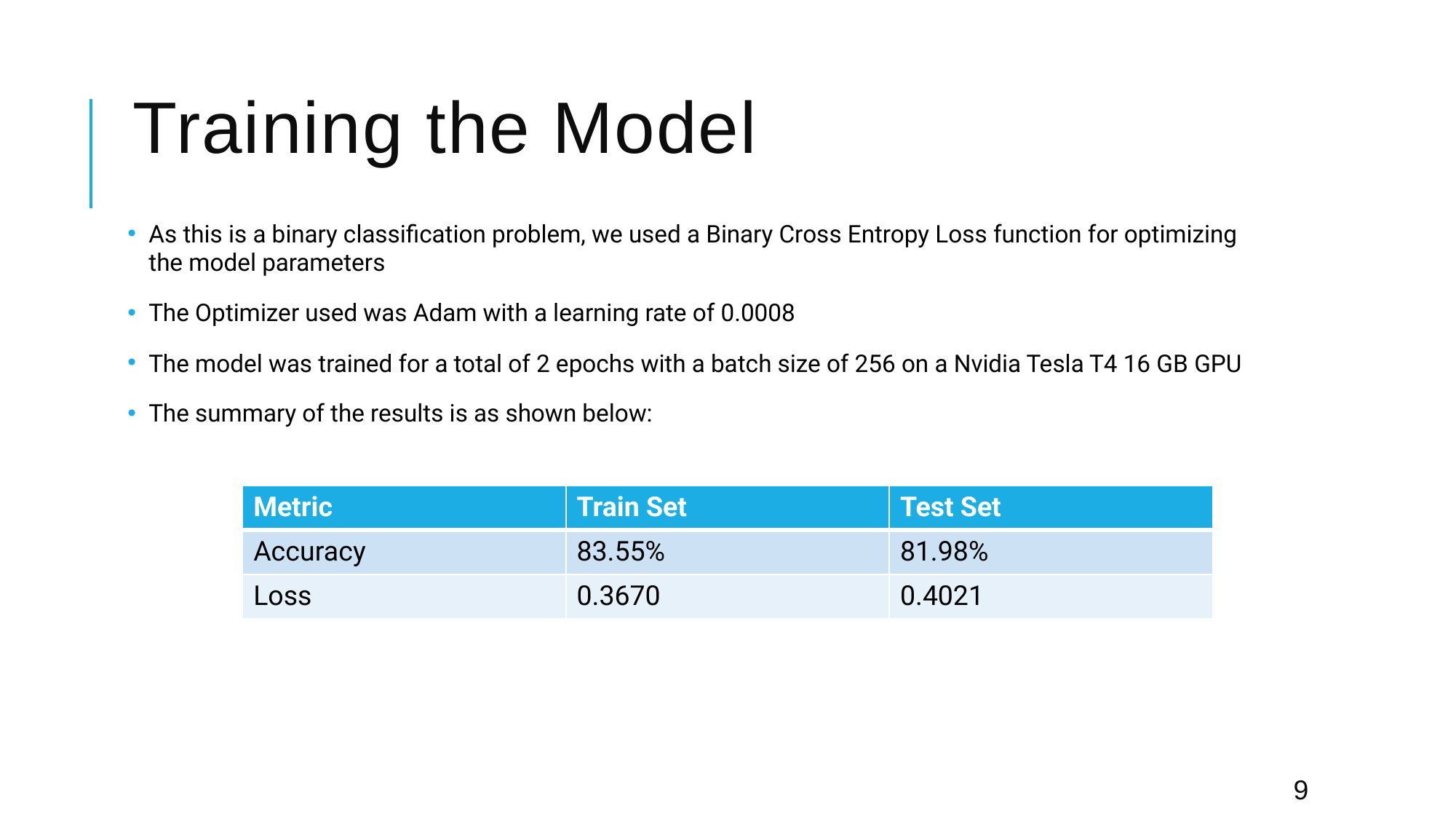

# Training the Model
As this is a binary classification problem, we used a Binary Cross Entropy Loss function for optimizing the model parameters
The Optimizer used was Adam with a learning rate of 0.0008
The model was trained for a total of 2 epochs with a batch size of 256 on a Nvidia Tesla T4 16 GB GPU
The summary of the results is as shown below:
| Metric | Train Set | Test Set |
| --- | --- | --- |
| Accuracy | 83.55% | 81.98% |
| Loss | 0.3670 | 0.4021 |